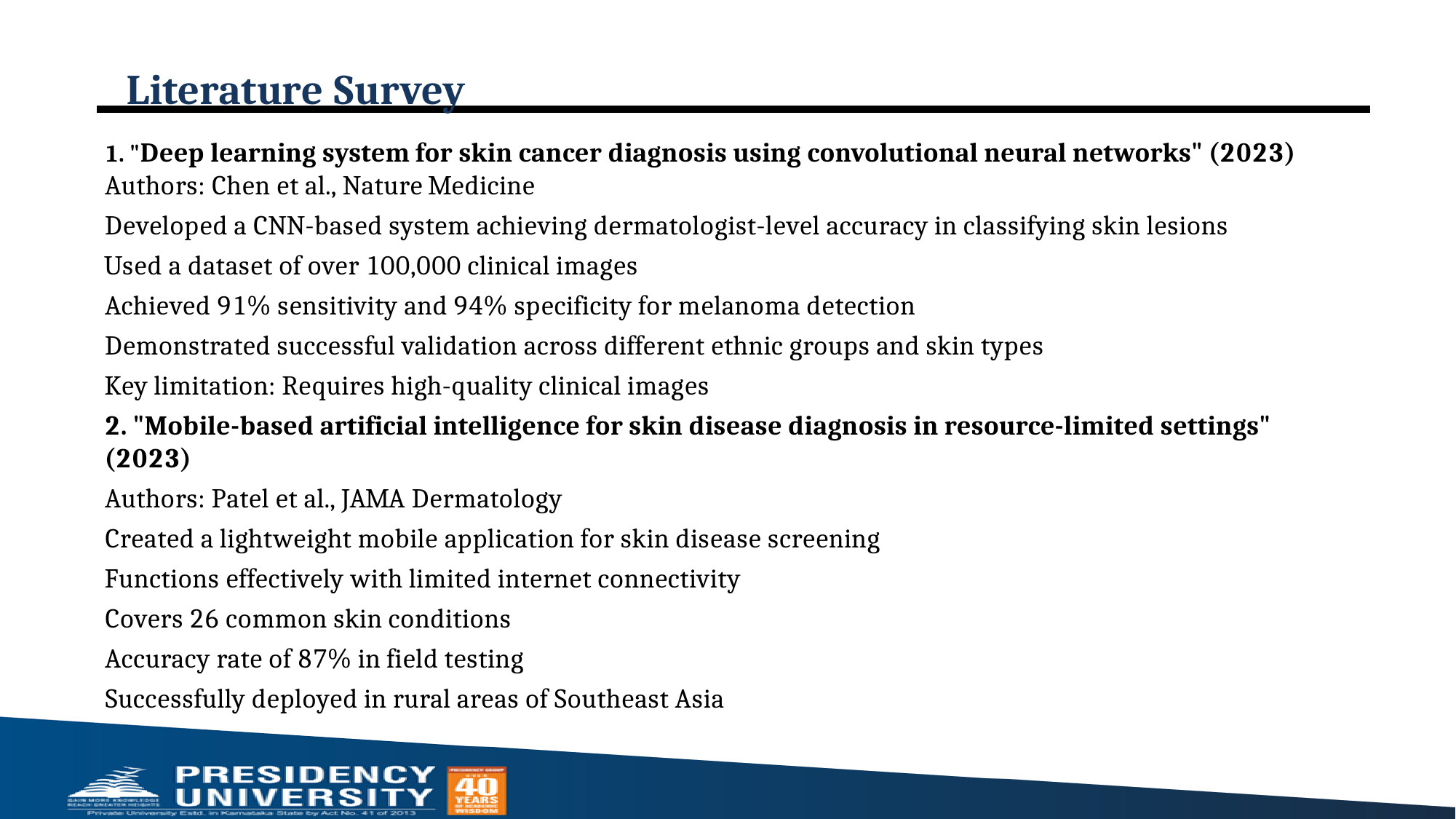

# Literature Survey
1. "Deep learning system for skin cancer diagnosis using convolutional neural networks" (2023) Authors: Chen et al., Nature Medicine
Developed a CNN-based system achieving dermatologist-level accuracy in classifying skin lesions
Used a dataset of over 100,000 clinical images
Achieved 91% sensitivity and 94% specificity for melanoma detection
Demonstrated successful validation across different ethnic groups and skin types
Key limitation: Requires high-quality clinical images
2. "Mobile-based artificial intelligence for skin disease diagnosis in resource-limited settings" (2023)
Authors: Patel et al., JAMA Dermatology
Created a lightweight mobile application for skin disease screening
Functions effectively with limited internet connectivity
Covers 26 common skin conditions
Accuracy rate of 87% in field testing
Successfully deployed in rural areas of Southeast Asia